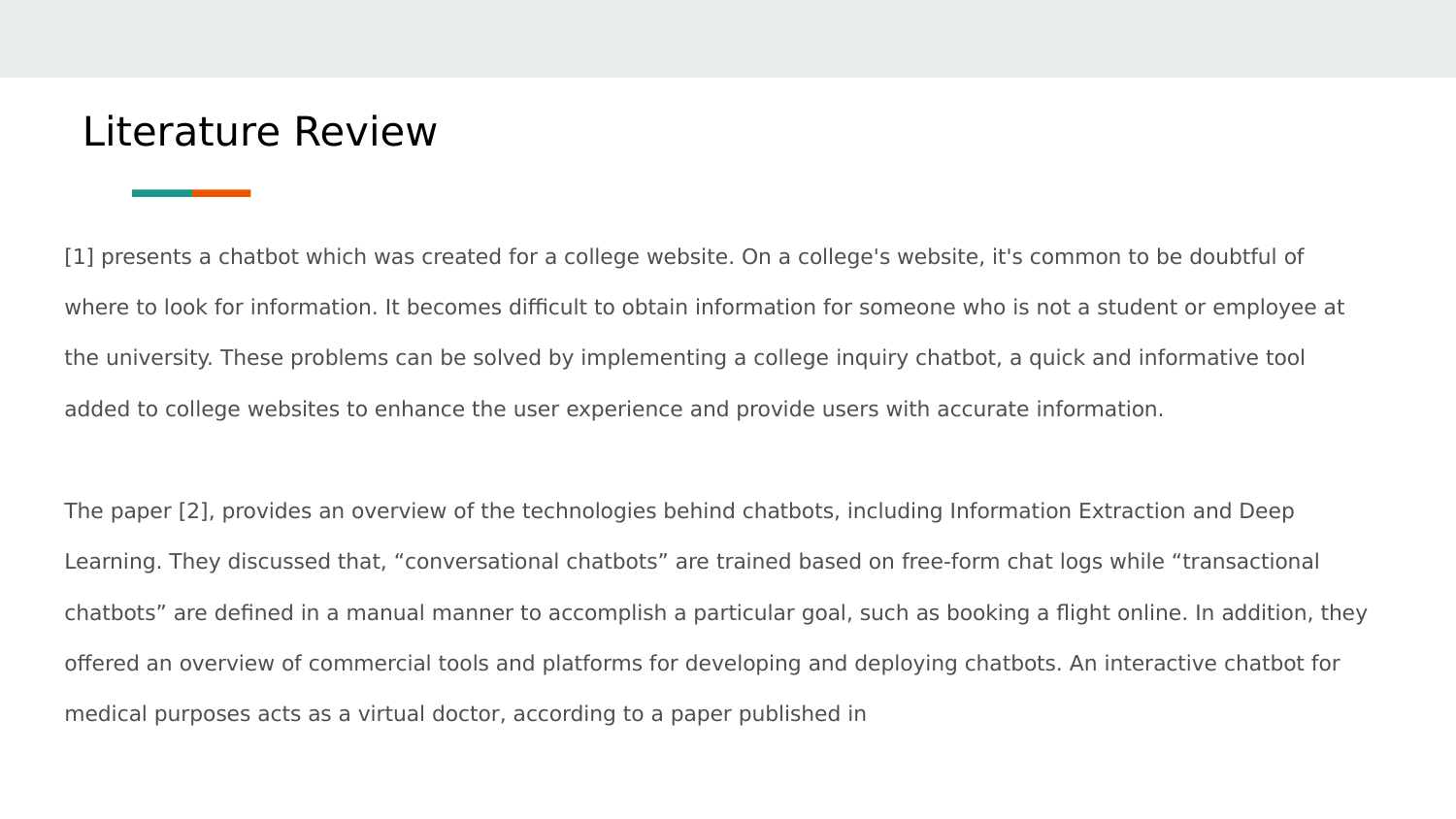

# Literature Review
[1] presents a chatbot which was created for a college website. On a college's website, it's common to be doubtful of where to look for information. It becomes difficult to obtain information for someone who is not a student or employee at the university. These problems can be solved by implementing a college inquiry chatbot, a quick and informative tool added to college websites to enhance the user experience and provide users with accurate information.

The paper [2], provides an overview of the technologies behind chatbots, including Information Extraction and Deep Learning. They discussed that, “conversational chatbots” are trained based on free-form chat logs while “transactional chatbots” are defined in a manual manner to accomplish a particular goal, such as booking a flight online. In addition, they offered an overview of commercial tools and platforms for developing and deploying chatbots. An interactive chatbot for medical purposes acts as a virtual doctor, according to a paper published in